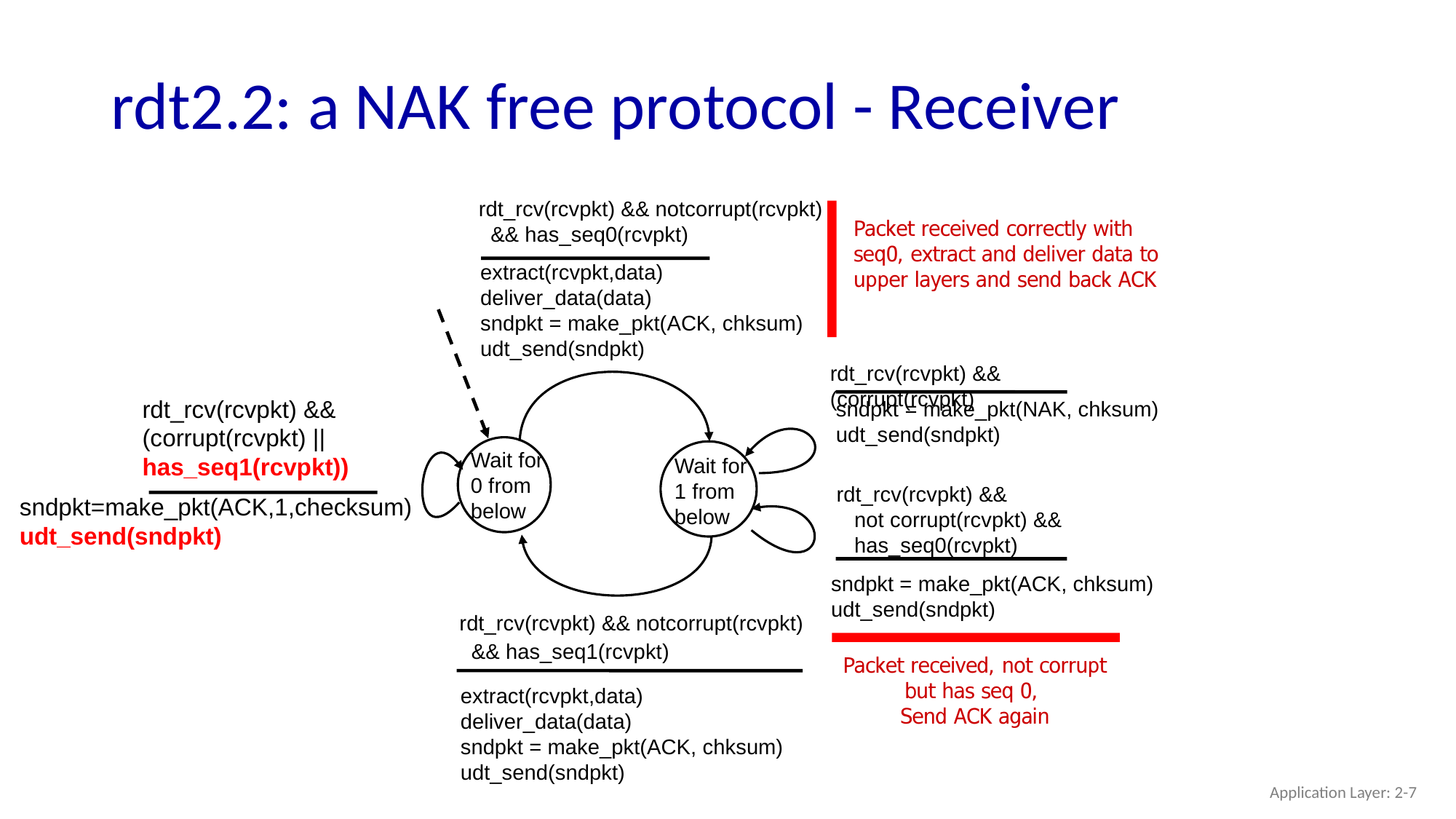

# rdt2.2: a NAK free protocol - Receiver
rdt_rcv(rcvpkt) && notcorrupt(rcvpkt)
  && has_seq0(rcvpkt)

Packet received correctly with
seq0, extract and deliver data to
upper layers and send back ACK
extract(rcvpkt,data)
deliver_data(data)
sndpkt = make_pkt(ACK, chksum)
udt_send(sndpkt)

rdt_rcv(rcvpkt) && (corrupt(rcvpkt)
rdt_rcv(rcvpkt) &&
(corrupt(rcvpkt) ||
has_seq1(rcvpkt))
sndpkt = make_pkt(NAK, chksum)
udt_send(sndpkt)

Wait for
0 from below

Wait for
1 from below
rdt_rcv(rcvpkt) &&
   not corrupt(rcvpkt) &&
   has_seq0(rcvpkt)

sndpkt=make_pkt(ACK,1,checksum)
udt_send(sndpkt)

sndpkt = make_pkt(ACK, chksum)
udt_send(sndpkt)
rdt_rcv(rcvpkt) && notcorrupt(rcvpkt)
  && has_seq1(rcvpkt)

Packet received, not corrupt but has seq 0,
Send ACK again

extract(rcvpkt,data)
deliver_data(data)
sndpkt = make_pkt(ACK, chksum)
udt_send(sndpkt)
Application Layer: 2-7